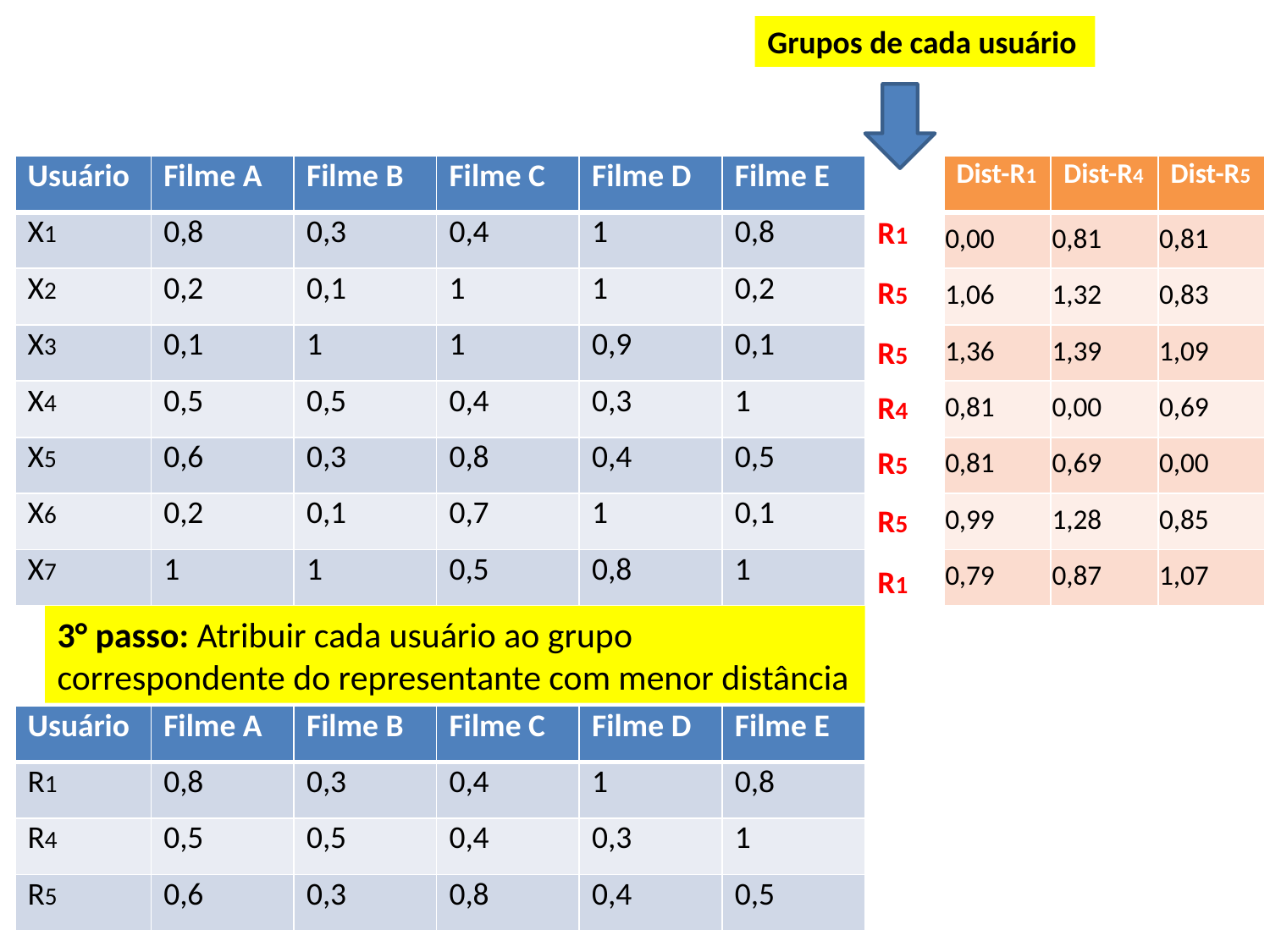

Grupos de cada usuário

| Usuário | Filme A | Filme B | Filme C | Filme D | Filme E |
| --- | --- | --- | --- | --- | --- |
| X1 | 0,8 | 0,3 | 0,4 | 1 | 0,8 |
| X2 | 0,2 | 0,1 | 1 | 1 | 0,2 |
| X3 | 0,1 | 1 | 1 | 0,9 | 0,1 |
| X4 | 0,5 | 0,5 | 0,4 | 0,3 | 1 |
| X5 | 0,6 | 0,3 | 0,8 | 0,4 | 0,5 |
| X6 | 0,2 | 0,1 | 0,7 | 1 | 0,1 |
| X7 | 1 | 1 | 0,5 | 0,8 | 1 |
| Dist-R1 | Dist-R4 | Dist-R5 |
| --- | --- | --- |
| 0,00 | 0,81 | 0,81 |
| 1,06 | 1,32 | 0,83 |
| 1,36 | 1,39 | 1,09 |
| 0,81 | 0,00 | 0,69 |
| 0,81 | 0,69 | 0,00 |
| 0,99 | 1,28 | 0,85 |
| 0,79 | 0,87 | 1,07 |
R1
R5
R5
R4
R5
R5
R1
3° passo: Atribuir cada usuário ao grupo correspondente do representante com menor distância
| Usuário | Filme A | Filme B | Filme C | Filme D | Filme E |
| --- | --- | --- | --- | --- | --- |
| R1 | 0,8 | 0,3 | 0,4 | 1 | 0,8 |
| R4 | 0,5 | 0,5 | 0,4 | 0,3 | 1 |
| R5 | 0,6 | 0,3 | 0,8 | 0,4 | 0,5 |